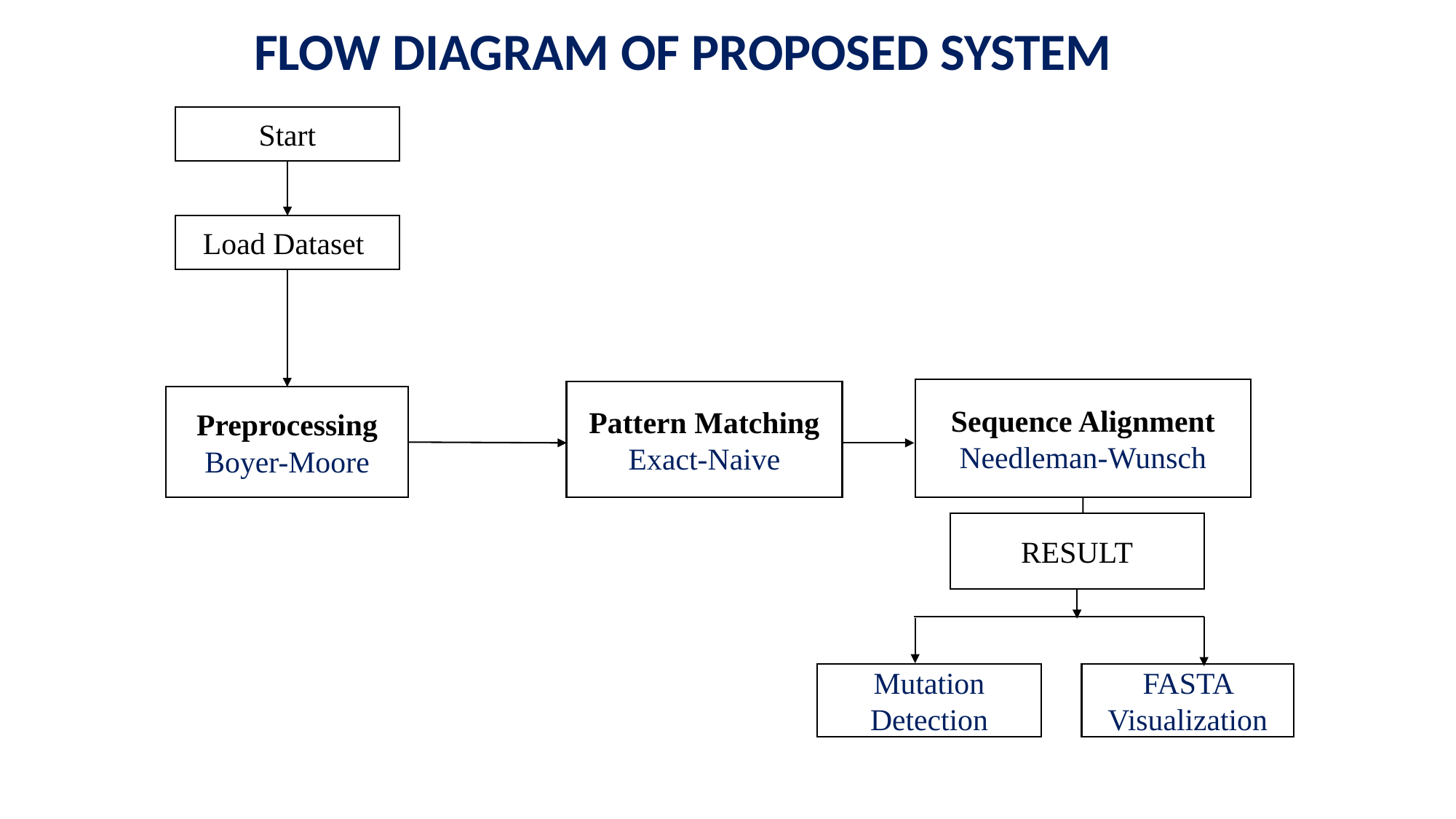

# FLOW DIAGRAM OF PROPOSED SYSTEM
Start
Load Dataset
Sequence Alignment
Needleman-Wunsch
Pattern Matching
Exact-Naive
Preprocessing
Boyer-Moore
RESULT

FASTA Visualization

Mutation Detection